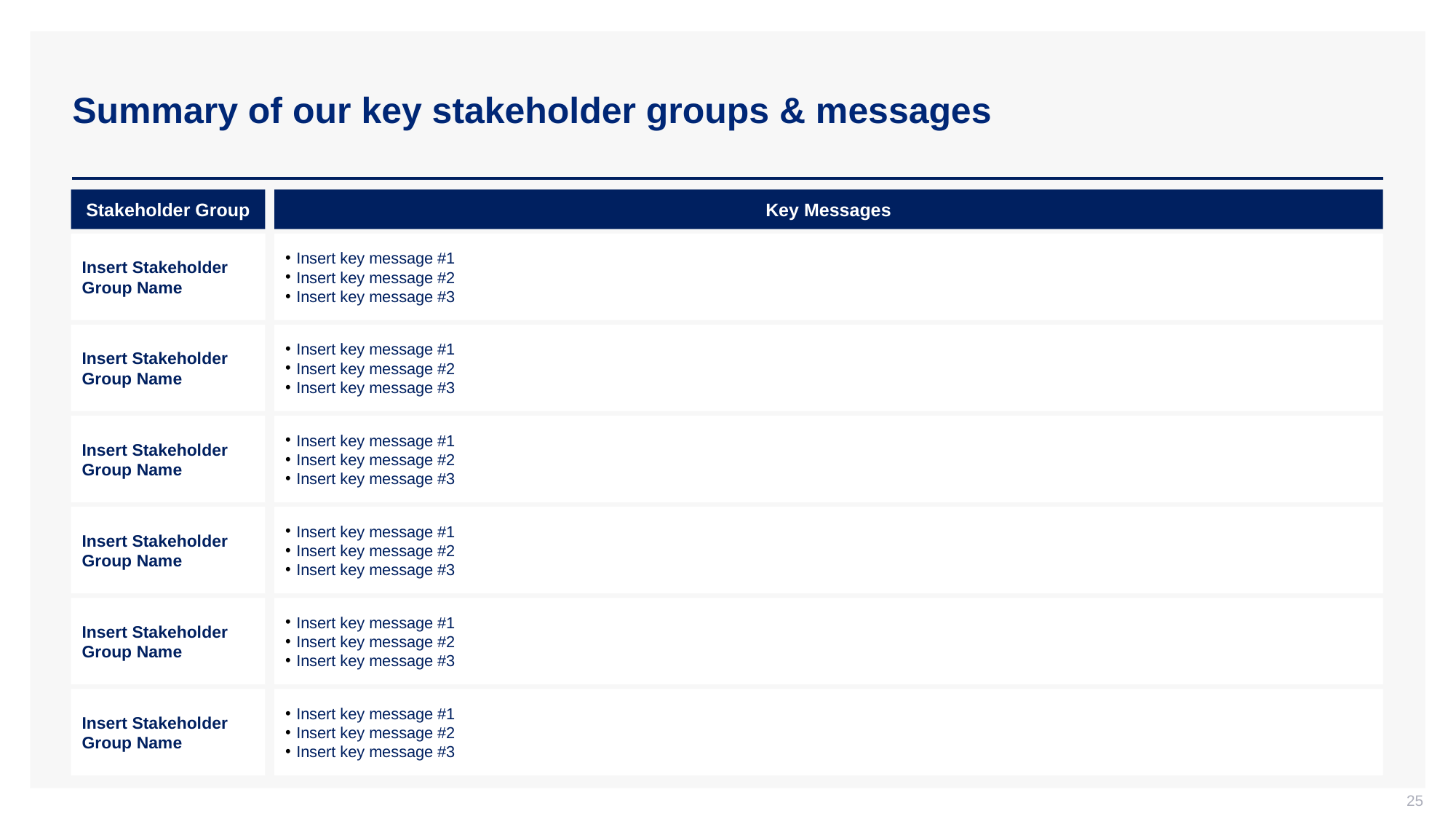

# Summary of our key stakeholder groups & messages
Stakeholder Group
Key Messages
Insert Stakeholder Group Name
Insert key message #1
Insert key message #2
Insert key message #3
Insert Stakeholder Group Name
Insert key message #1
Insert key message #2
Insert key message #3
Insert Stakeholder Group Name
Insert key message #1
Insert key message #2
Insert key message #3
Insert Stakeholder Group Name
Insert key message #1
Insert key message #2
Insert key message #3
Insert Stakeholder Group Name
Insert key message #1
Insert key message #2
Insert key message #3
Insert Stakeholder Group Name
Insert key message #1
Insert key message #2
Insert key message #3
25